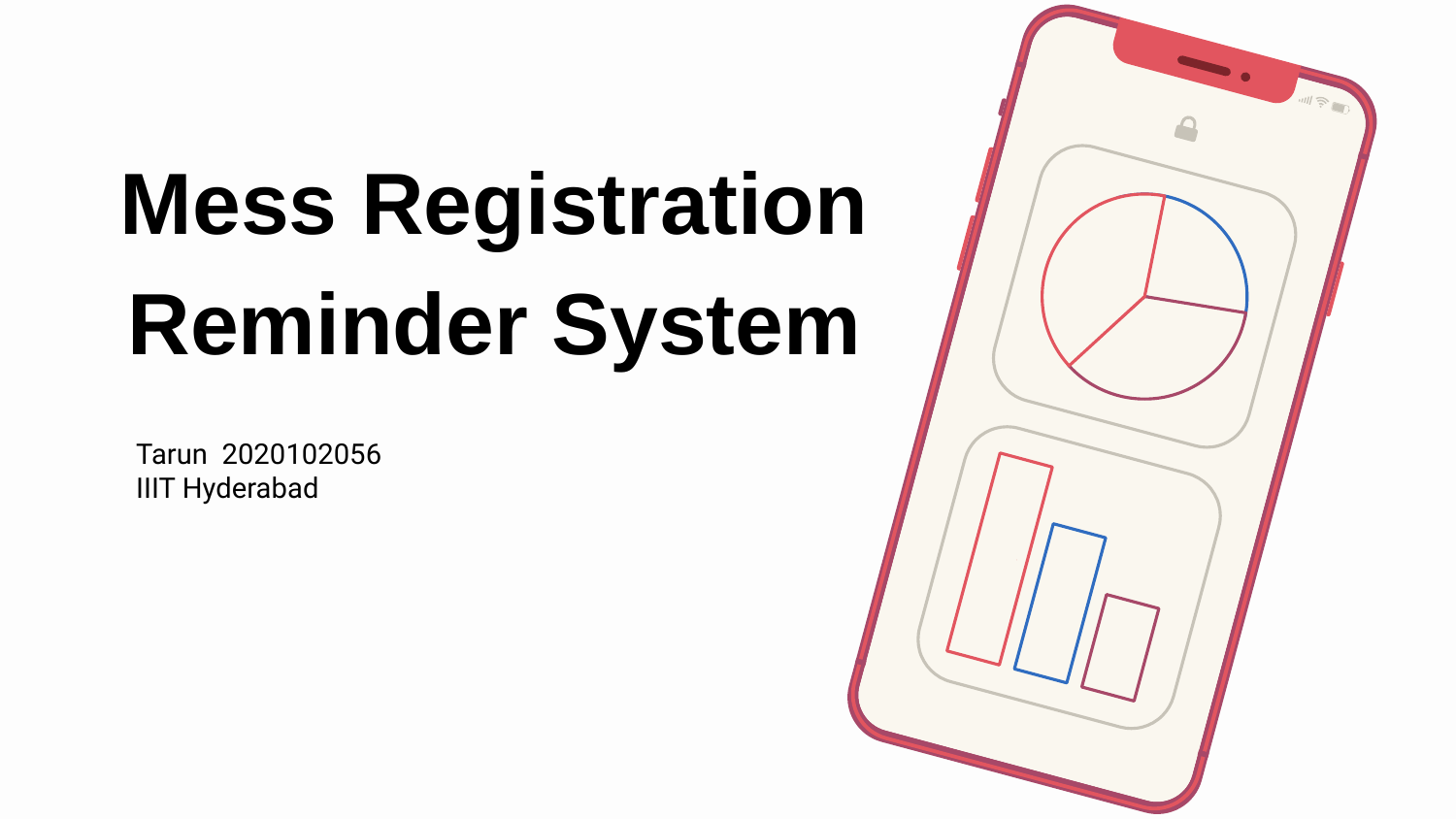

# Mess Registration Reminder System

Tarun  2020102056
IIIT Hyderabad